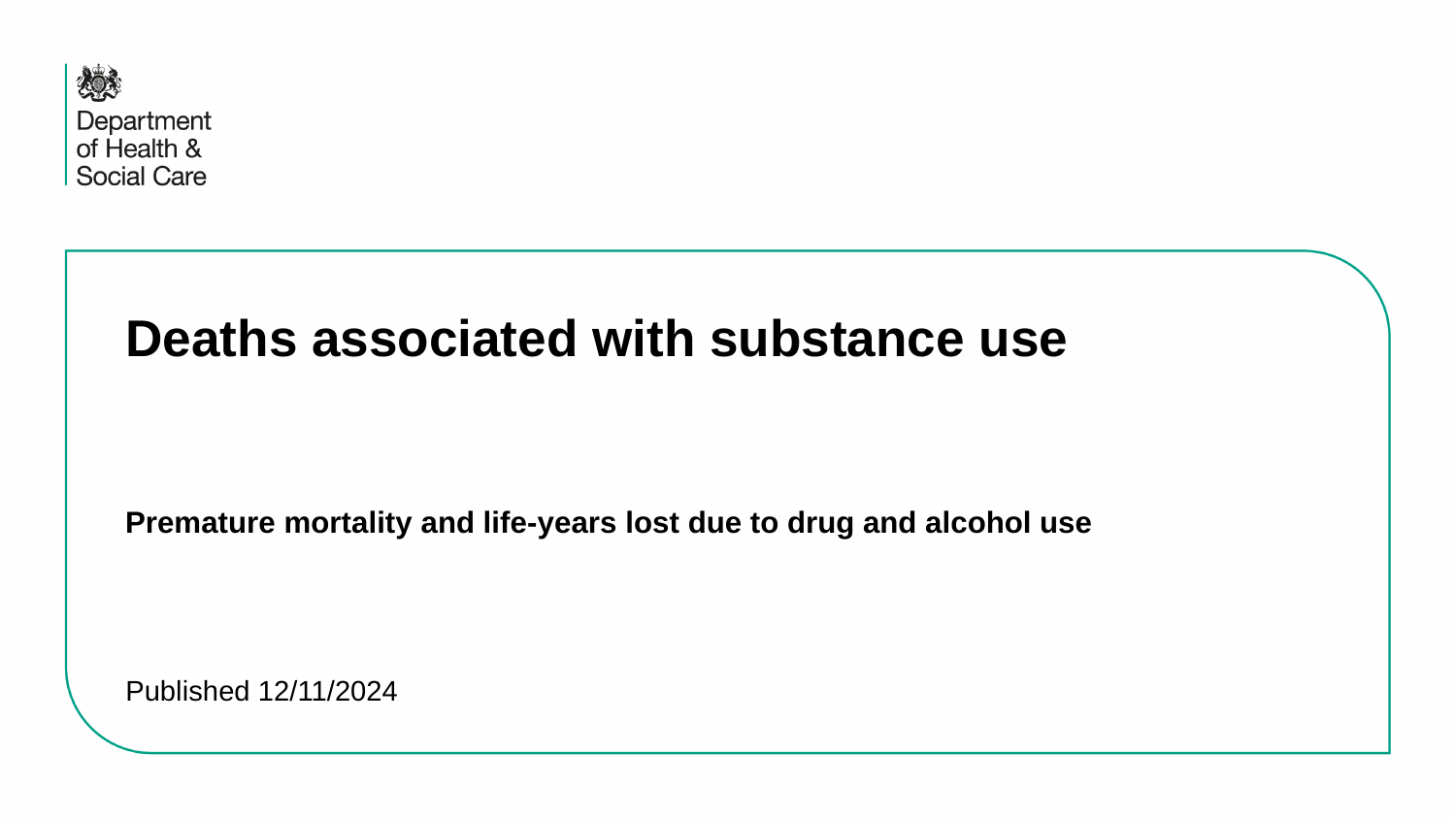

# Deaths associated with substance use
Premature mortality and life-years lost due to drug and alcohol use
Published 12/11/2024